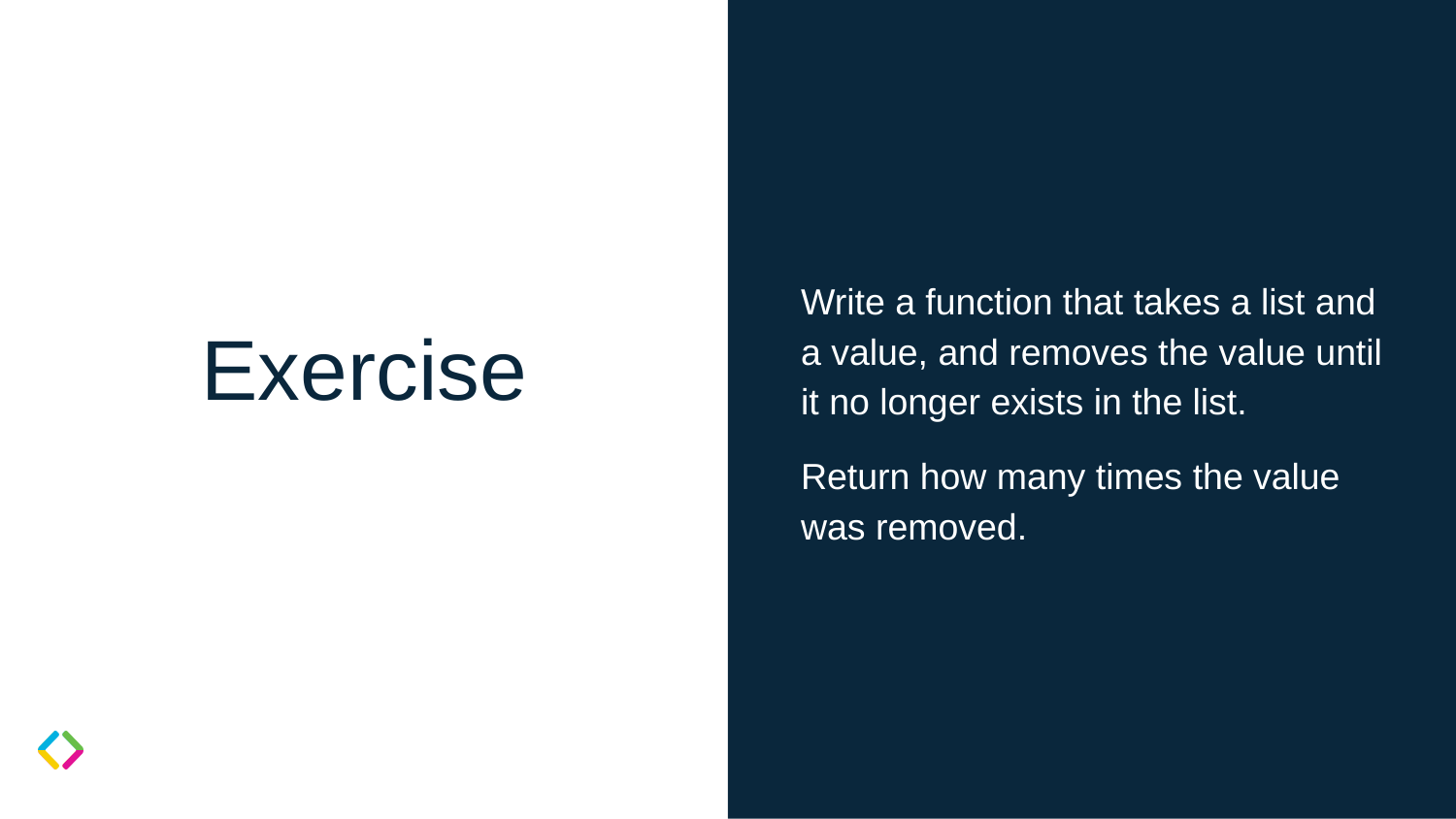

Write a function that takes a list and a value, and removes the value until it no longer exists in the list.
Return how many times the value was removed.
# Exercise